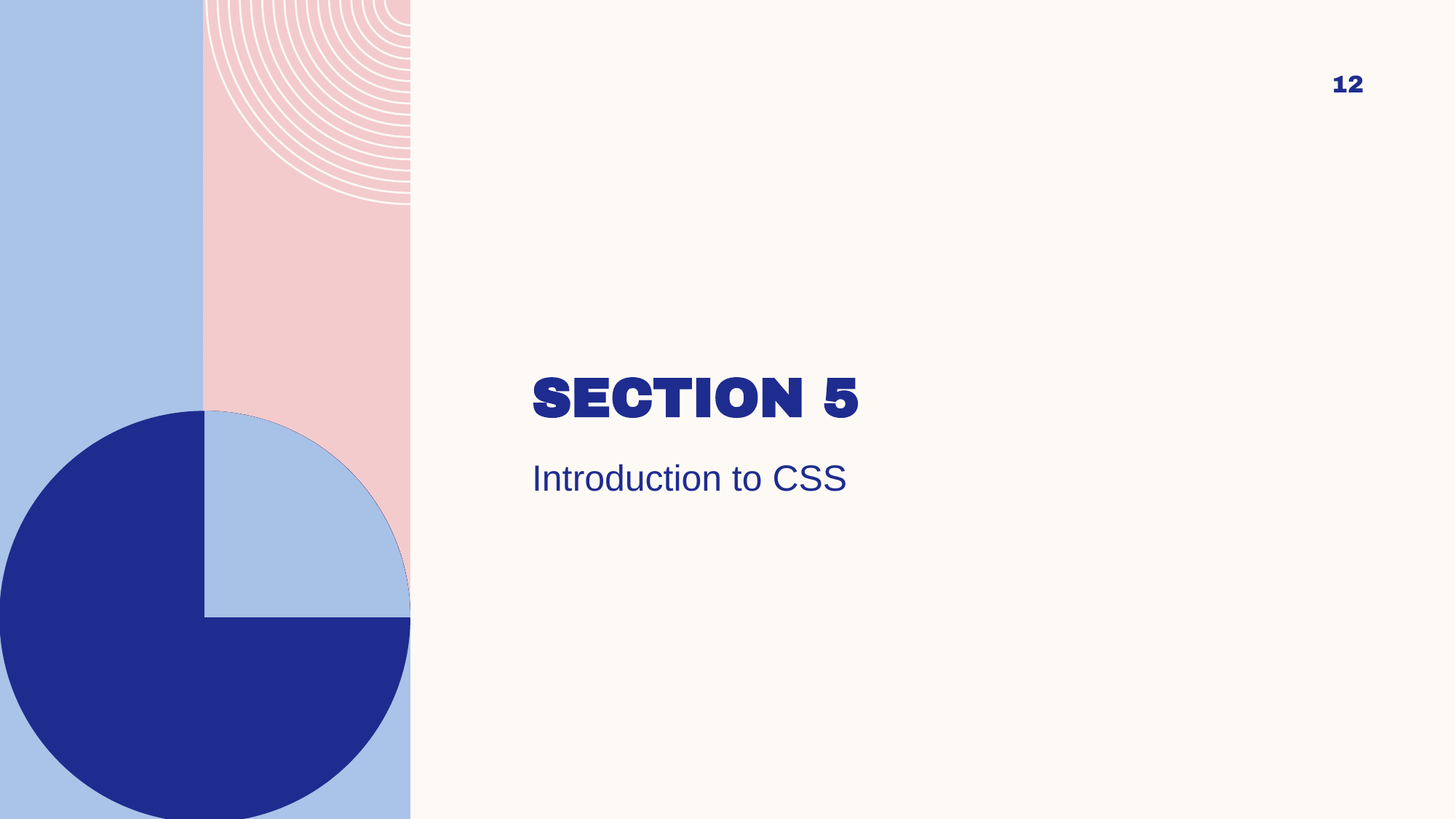

12
# Section 5
Introduction to CSS